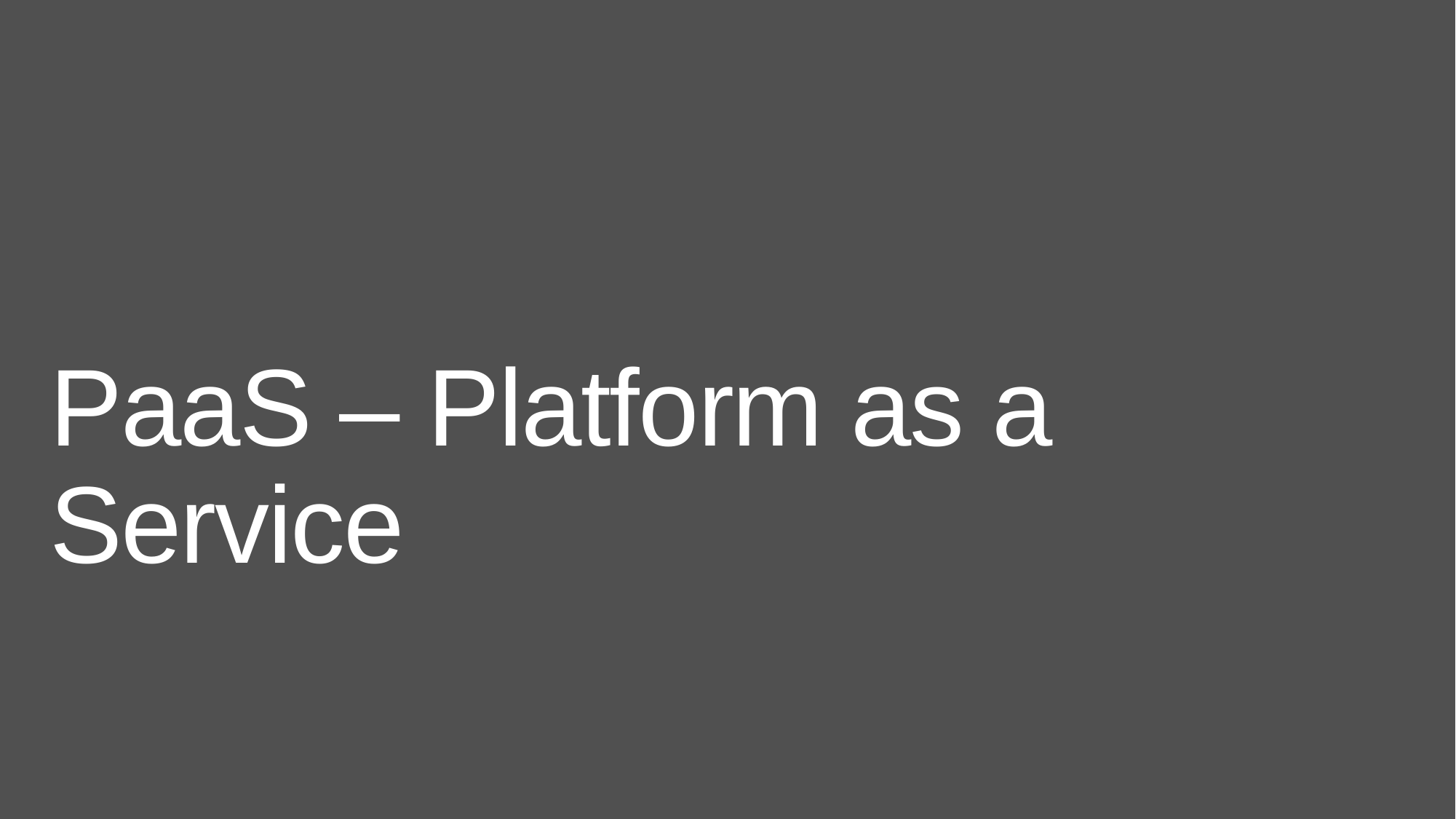

# PaaS – Platform as a Service